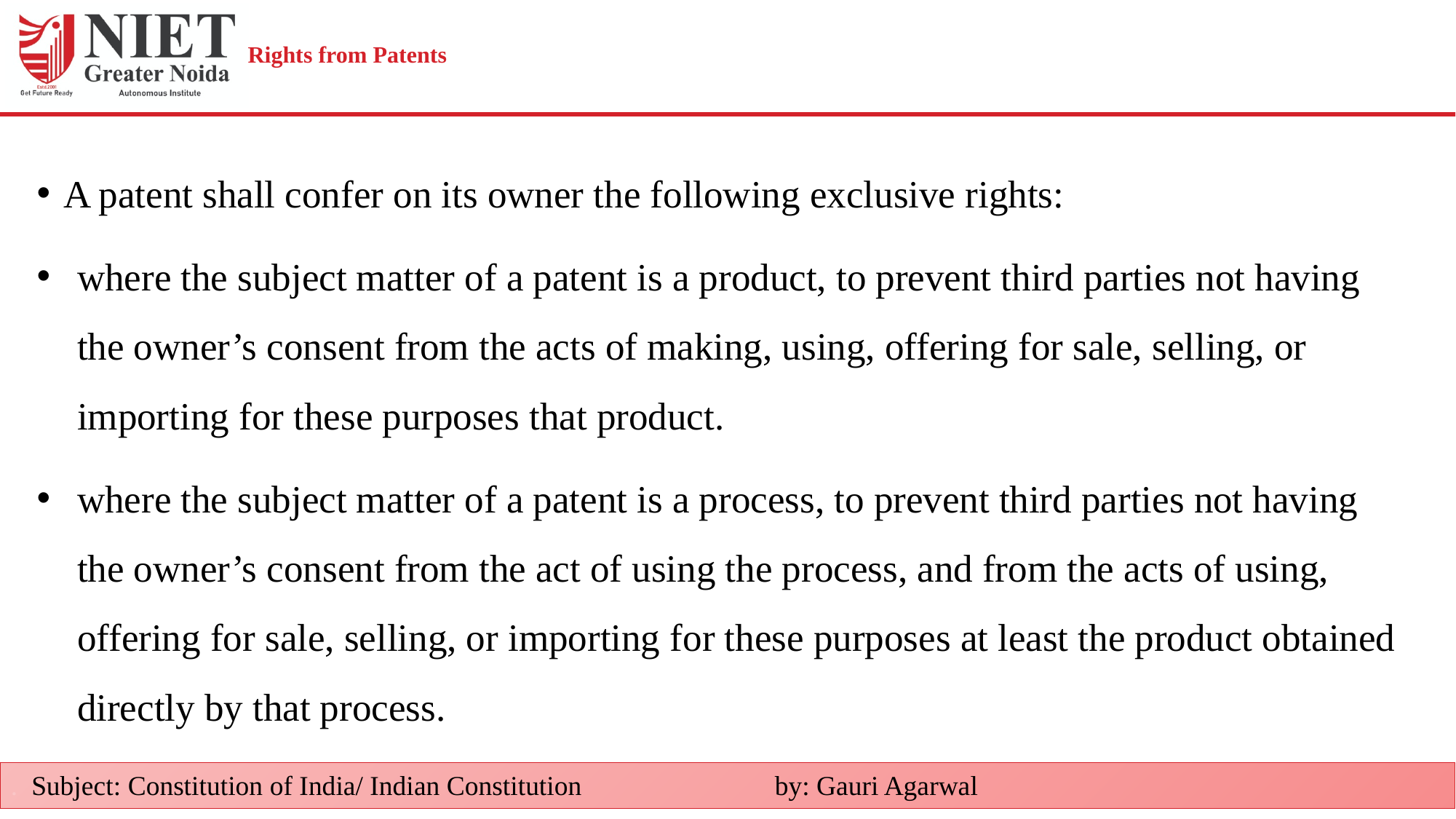

# Rights from Patents
A patent shall confer on its owner the following exclusive rights:
where the subject matter of a patent is a product, to prevent third parties not having the owner’s consent from the acts of making, using, offering for sale, selling, or importing for these purposes that product.
where the subject matter of a patent is a process, to prevent third parties not having the owner’s consent from the act of using the process, and from the acts of using, offering for sale, selling, or importing for these purposes at least the product obtained directly by that process.